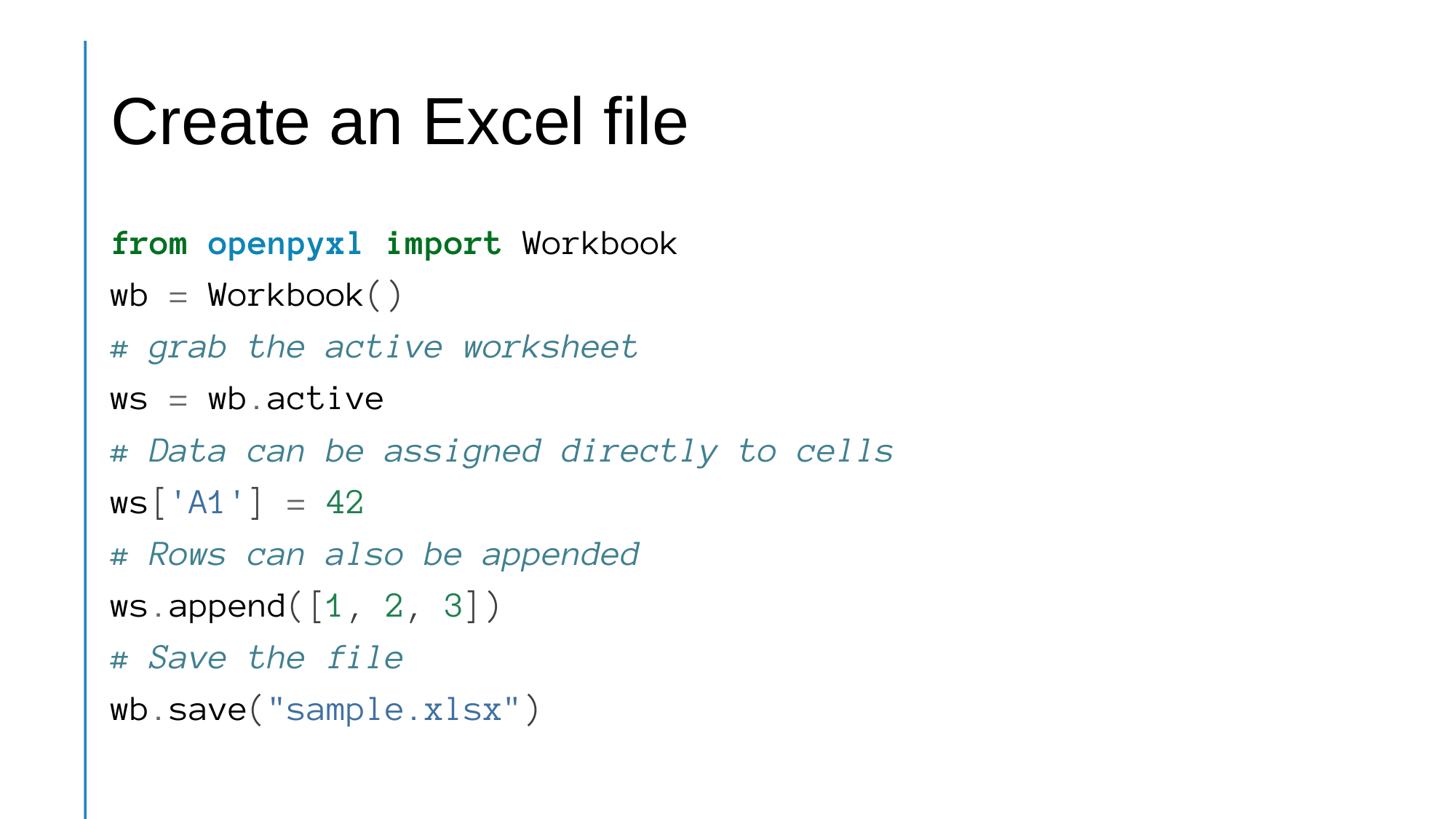

# Create an Excel file
from openpyxl import Workbook
wb = Workbook()
# grab the active worksheet
ws = wb.active
# Data can be assigned directly to cells
ws['A1'] = 42
# Rows can also be appended
ws.append([1, 2, 3])
# Save the file
wb.save("sample.xlsx")